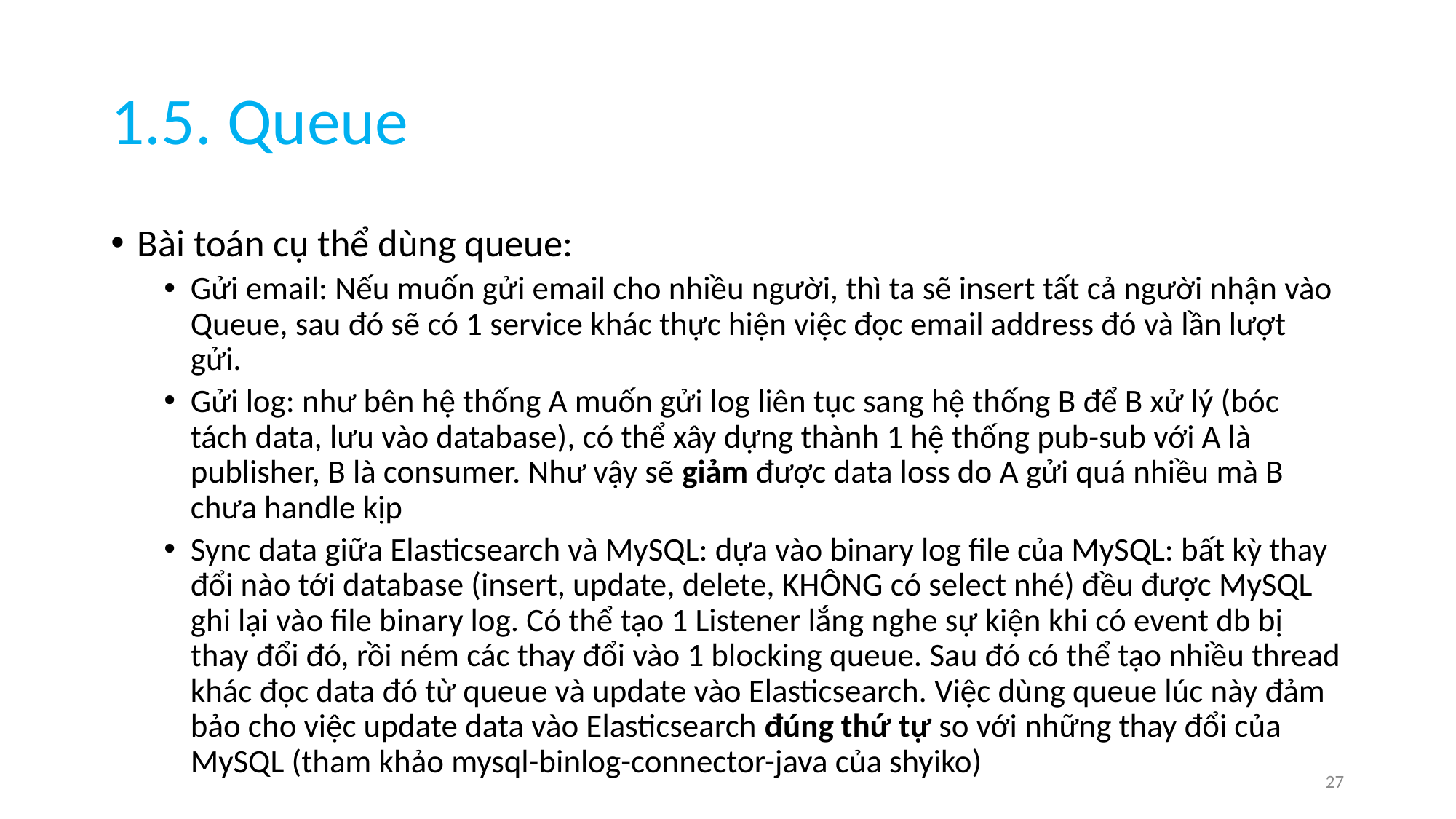

# 1.5. Queue
Bài toán cụ thể dùng queue:
Gửi email: Nếu muốn gửi email cho nhiều người, thì ta sẽ insert tất cả người nhận vào Queue, sau đó sẽ có 1 service khác thực hiện việc đọc email address đó và lần lượt gửi.
Gửi log: như bên hệ thống A muốn gửi log liên tục sang hệ thống B để B xử lý (bóc tách data, lưu vào database), có thể xây dựng thành 1 hệ thống pub-sub với A là publisher, B là consumer. Như vậy sẽ giảm được data loss do A gửi quá nhiều mà B chưa handle kịp
Sync data giữa Elasticsearch và MySQL: dựa vào binary log file của MySQL: bất kỳ thay đổi nào tới database (insert, update, delete, KHÔNG có select nhé) đều được MySQL ghi lại vào file binary log. Có thể tạo 1 Listener lắng nghe sự kiện khi có event db bị thay đổi đó, rồi ném các thay đổi vào 1 blocking queue. Sau đó có thể tạo nhiều thread khác đọc data đó từ queue và update vào Elasticsearch. Việc dùng queue lúc này đảm bảo cho việc update data vào Elasticsearch đúng thứ tự so với những thay đổi của MySQL (tham khảo mysql-binlog-connector-java của shyiko)

27